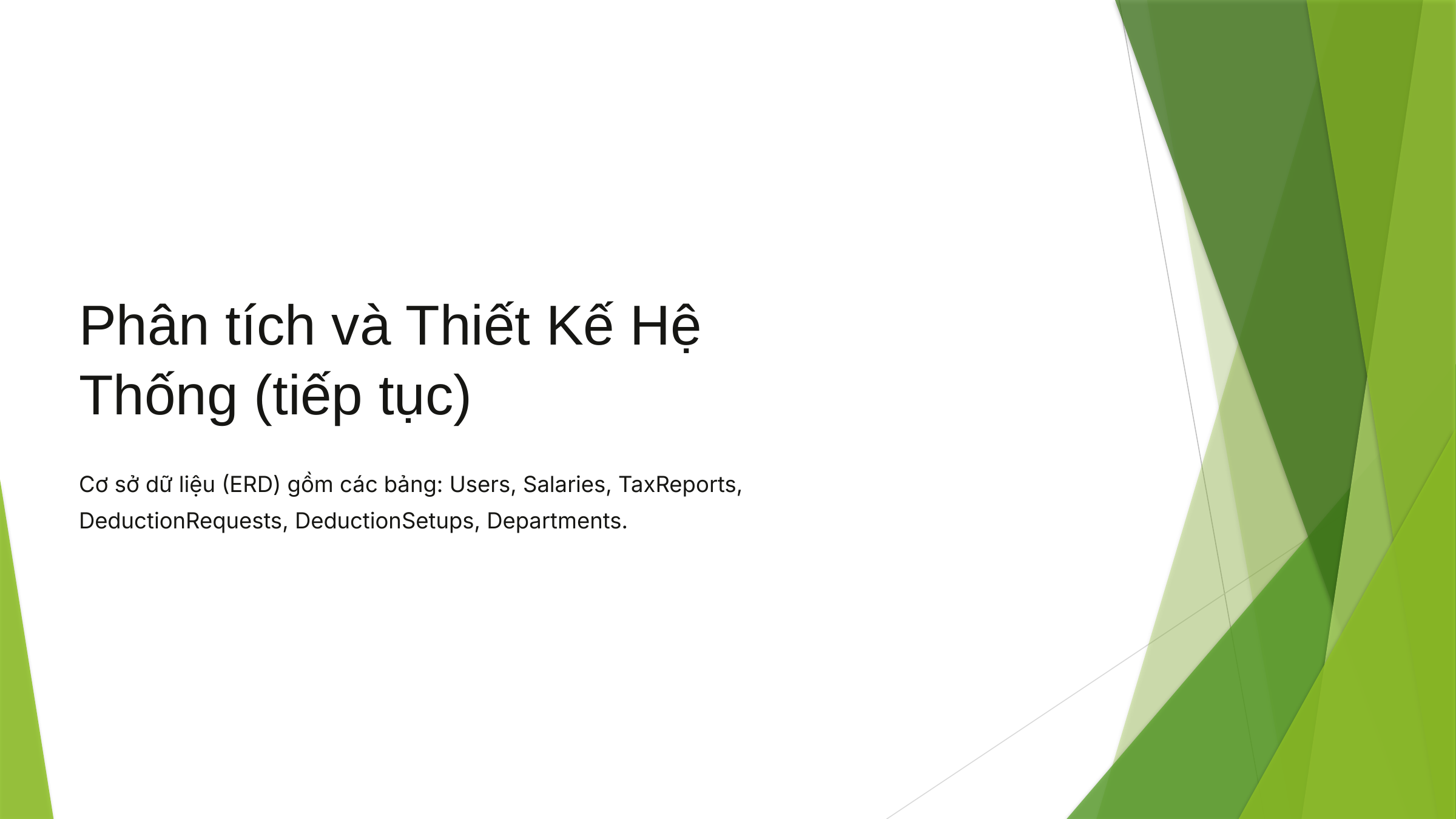

Phân tích và Thiết Kế Hệ Thống (tiếp tục)
Cơ sở dữ liệu (ERD) gồm các bảng: Users, Salaries, TaxReports, DeductionRequests, DeductionSetups, Departments.